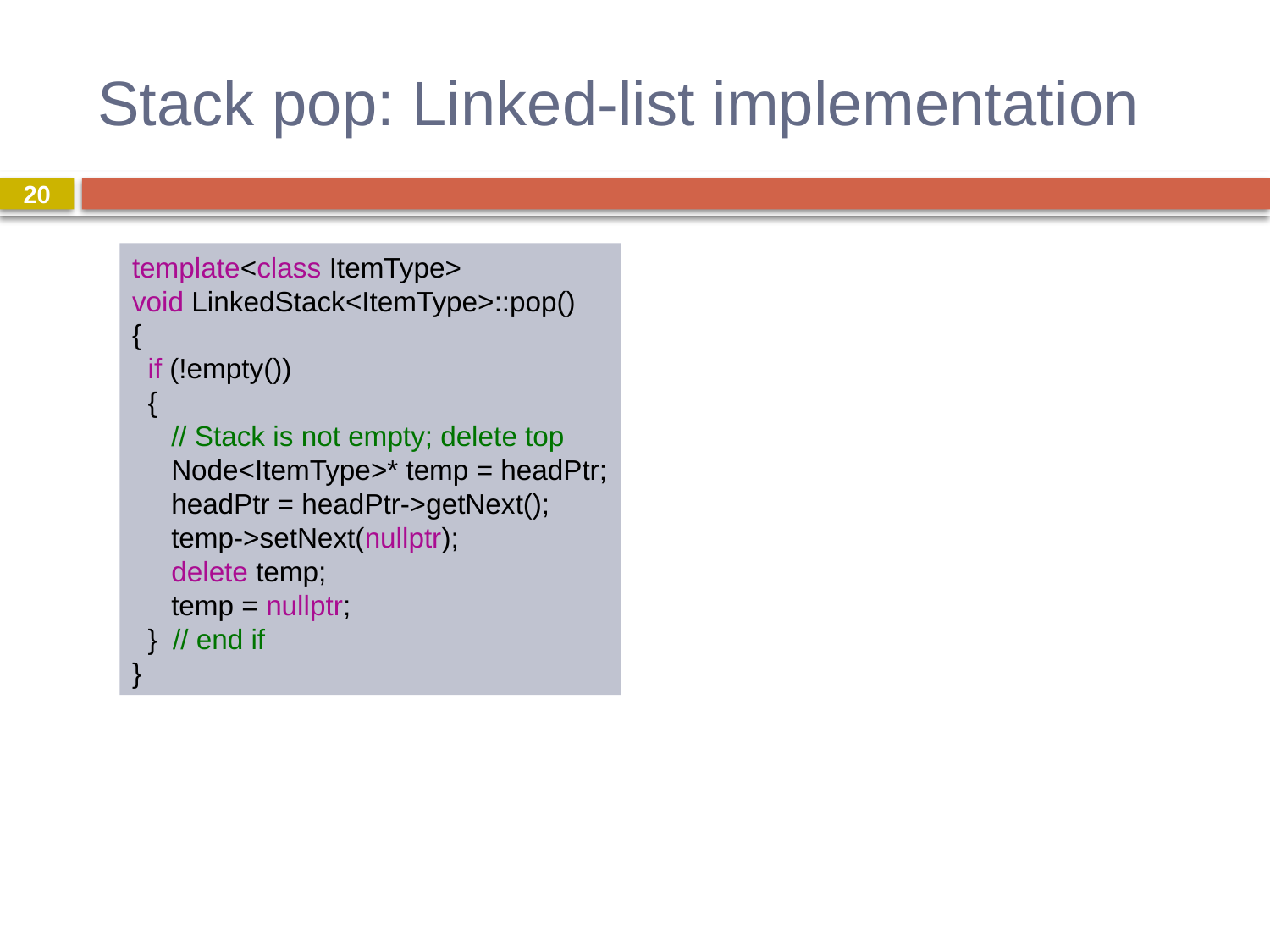

# Stack pop: Linked-list implementation
20
template<class ItemType>
void LinkedStack<ItemType>::pop()
{
  if (!empty())
  {
     // Stack is not empty; delete top
     Node<ItemType>* temp = headPtr;
     headPtr = headPtr->getNext();
     temp->setNext(nullptr);
     delete temp;
     temp = nullptr;
  }  // end if
}